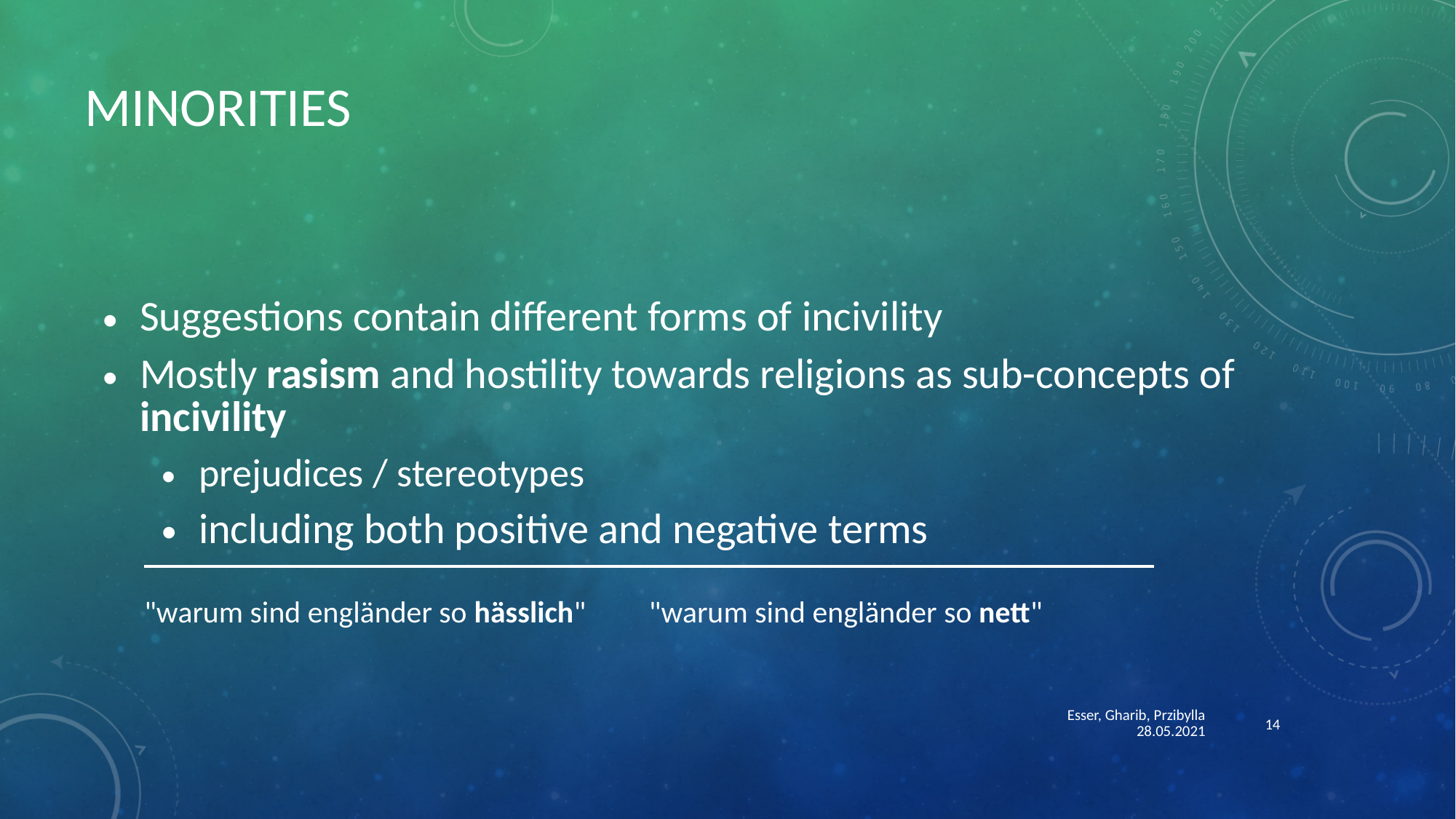

# Minorities

Suggestions contain different forms of incivility
Mostly rasism and hostility towards religions as sub-concepts of incivility
prejudices / stereotypes
including both positive and negative terms

| "warum sind engländer so hässlich" | "warum sind engländer so nett" |
| --- | --- |

Esser, Gharib, Przibylla 28.05.2021
14